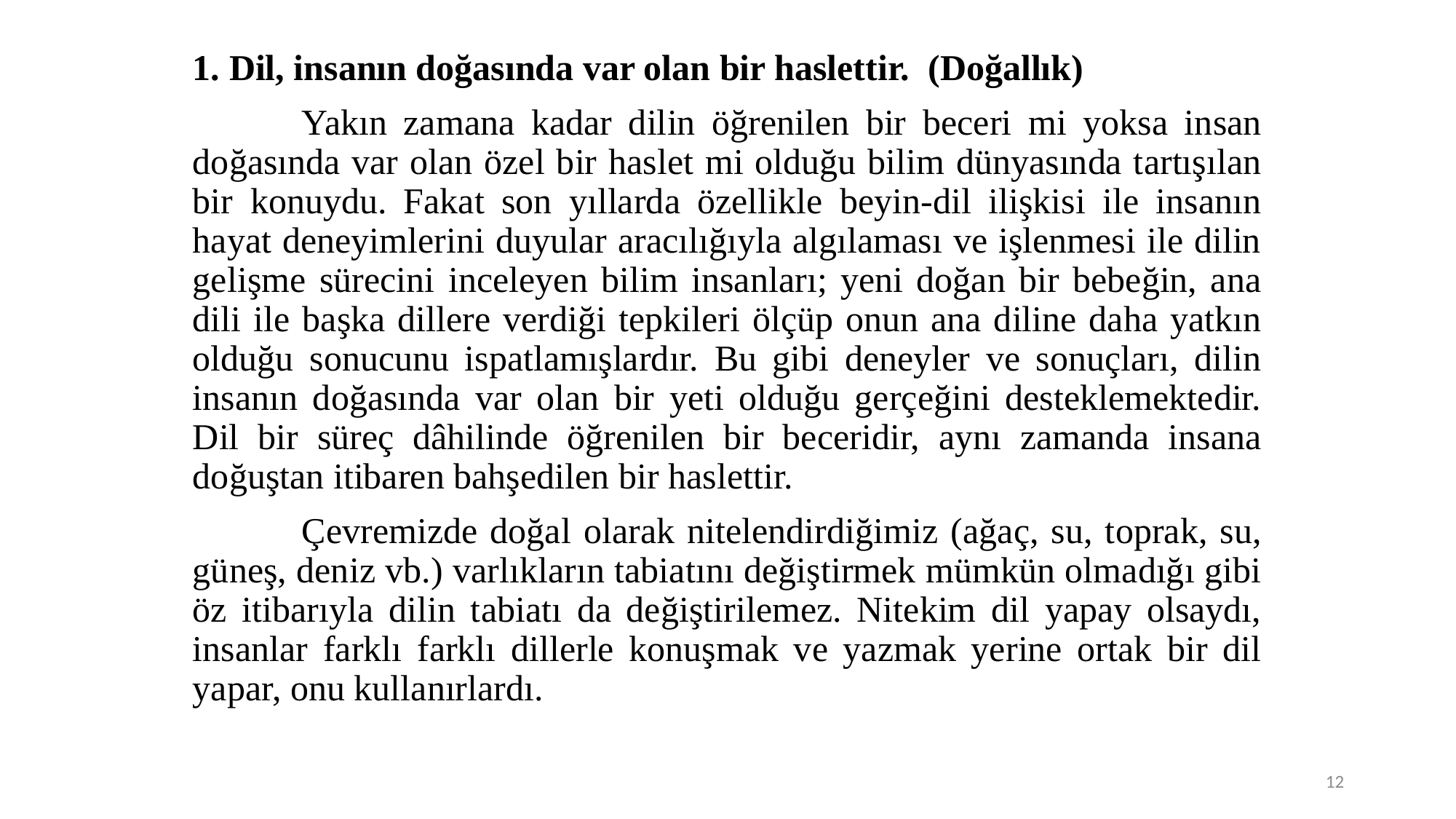

1. Dil, insanın doğasında var olan bir haslettir.  (Doğallık)
	Yakın zamana kadar dilin öğrenilen bir beceri mi yoksa insan doğasında var olan özel bir haslet mi olduğu bilim dünyasında tartışılan bir konuydu. Fakat son yıllarda özellikle beyin-dil ilişkisi ile insanın hayat deneyimlerini duyular aracılığıyla algılaması ve işlenmesi ile dilin gelişme sürecini inceleyen bilim insanları; yeni doğan bir bebeğin, ana dili ile başka dillere verdiği tepkileri ölçüp onun ana diline daha yatkın olduğu sonucunu ispatlamışlardır. Bu gibi deneyler ve sonuçları, dilin insanın doğasında var olan bir yeti olduğu gerçeğini desteklemektedir. Dil bir süreç dâhilinde öğrenilen bir beceridir, aynı zamanda insana doğuştan itibaren bahşedilen bir haslettir.
	Çevremizde doğal olarak nitelendirdiğimiz (ağaç, su, toprak, su, güneş, deniz vb.) varlıkların tabiatını değiştirmek mümkün olmadığı gibi öz itibarıyla dilin tabiatı da değiştirilemez. Nitekim dil yapay olsaydı, insanlar farklı farklı dillerle konuşmak ve yazmak yerine ortak bir dil yapar, onu kullanırlardı.
12